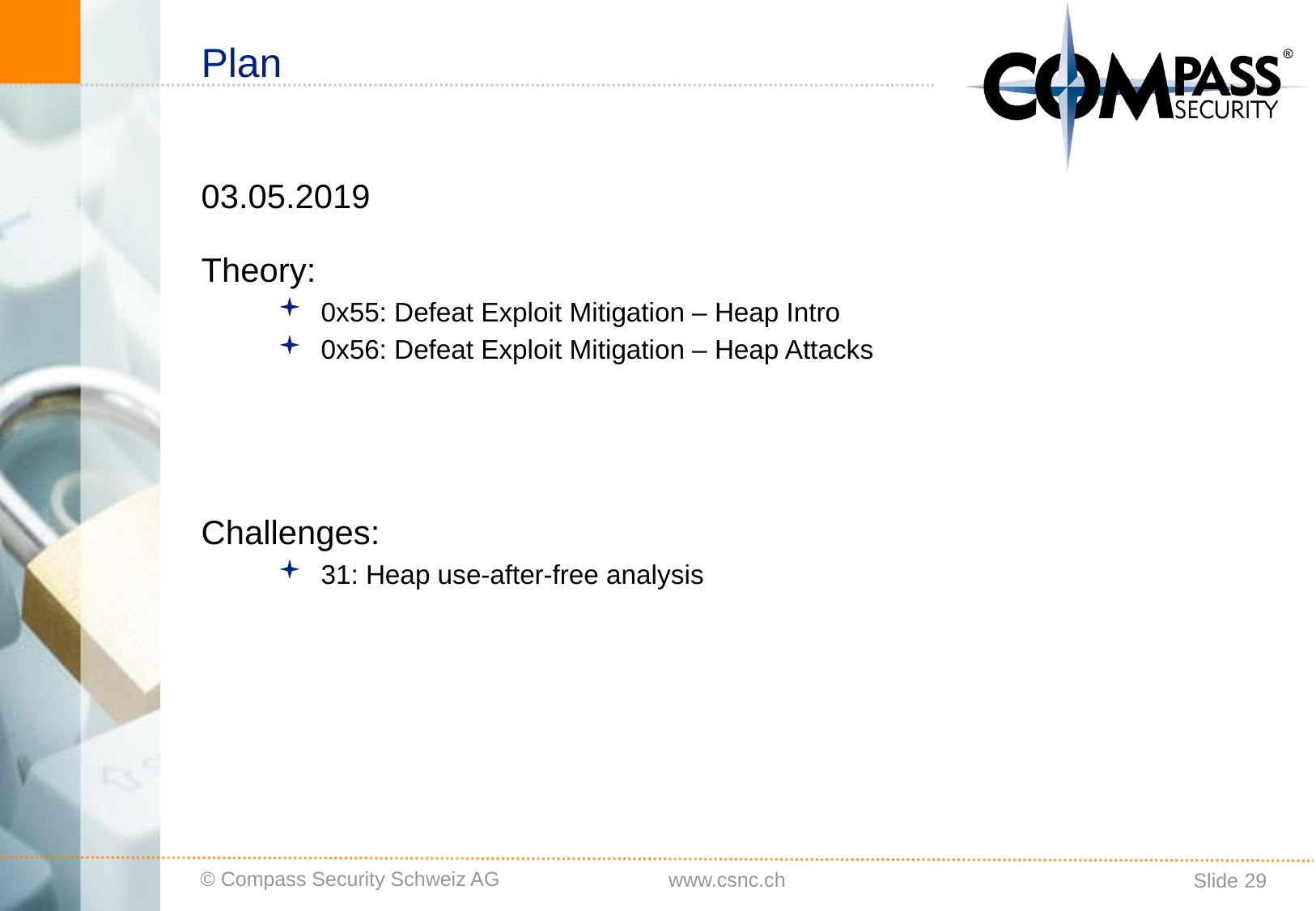

# Plan
03.05.2019
Theory:
0x55: Defeat Exploit Mitigation – Heap Intro
0x56: Defeat Exploit Mitigation – Heap Attacks

Challenges:
31: Heap use-after-free analysis